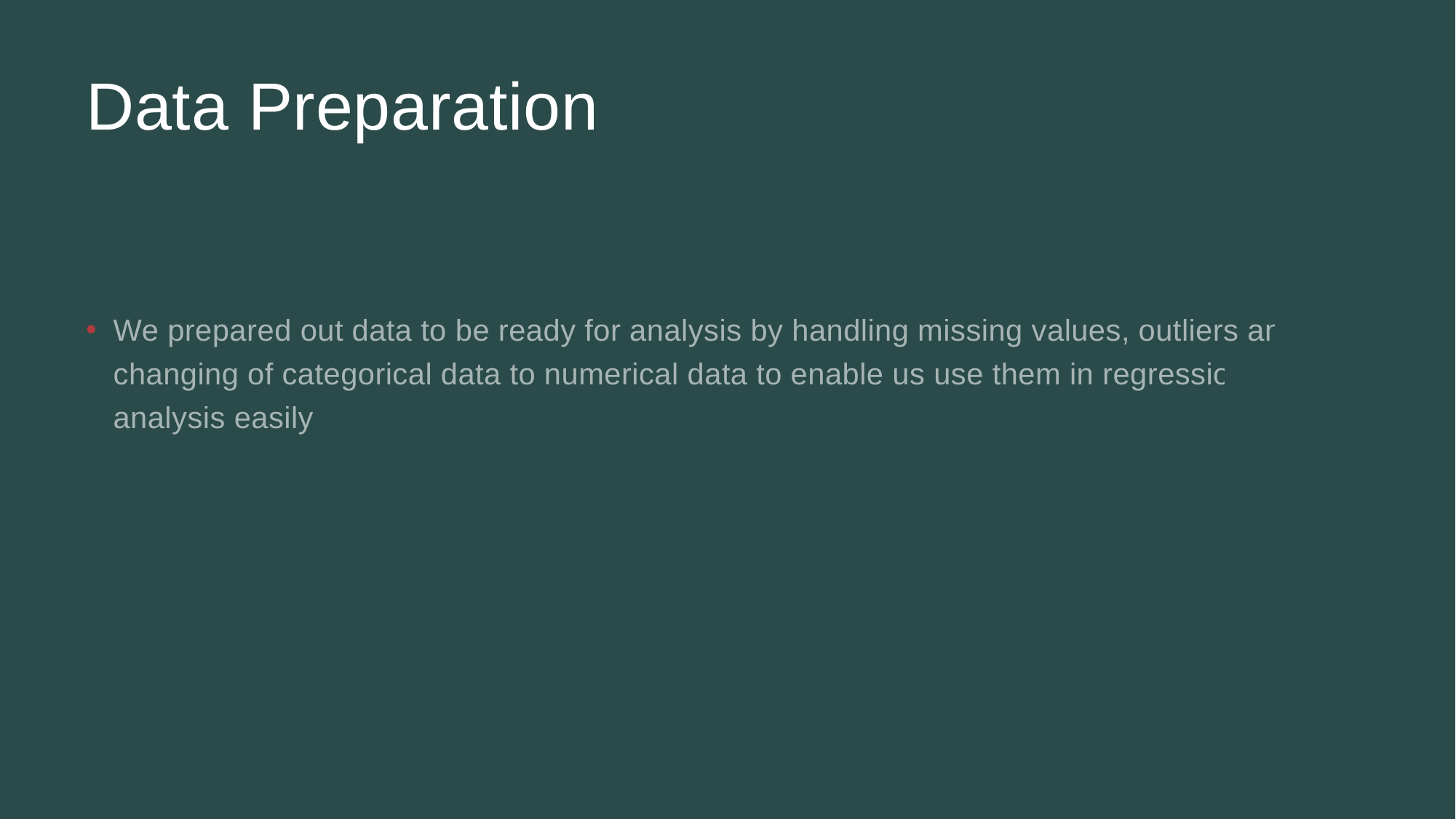

# Data Preparation

We prepared out data to be ready for analysis by handling missing values, outliers and changing of categorical data to numerical data to enable us use them in regression analysis easily.